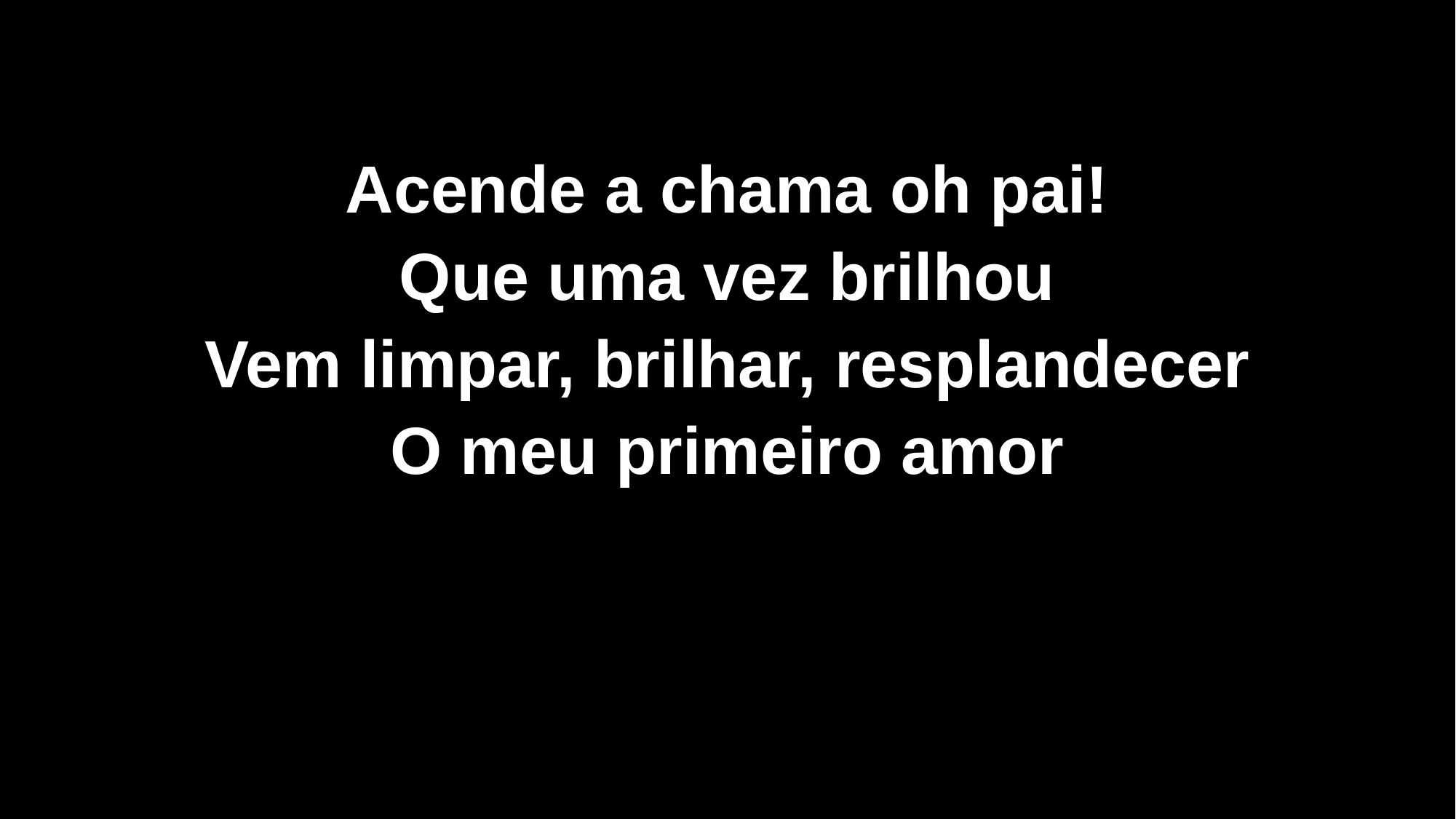

Acende a chama oh pai!
Que uma vez brilhou
Vem limpar, brilhar, resplandecer
O meu primeiro amor